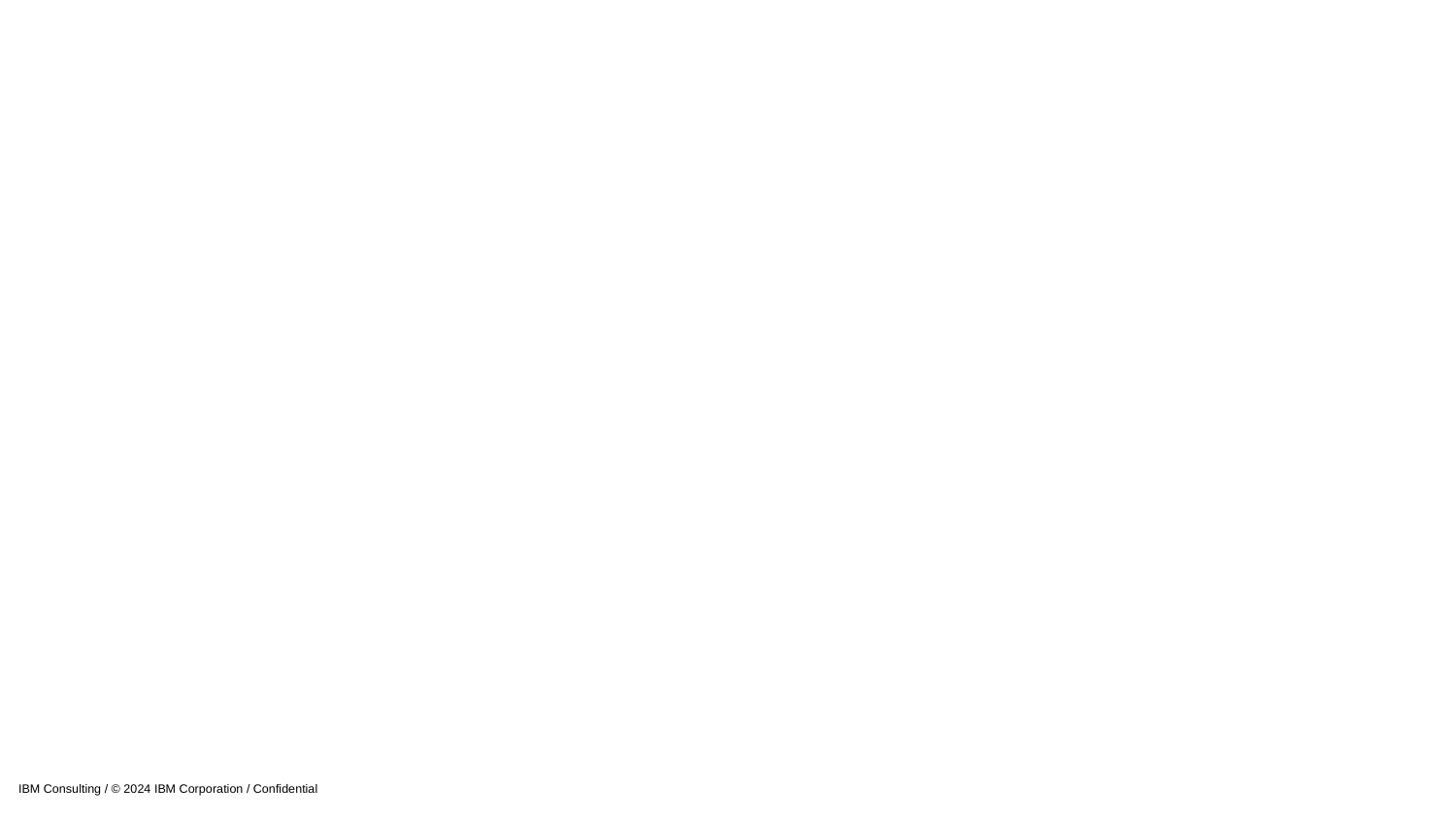

IBM Consulting / © 2024 IBM Corporation / Confidential
6